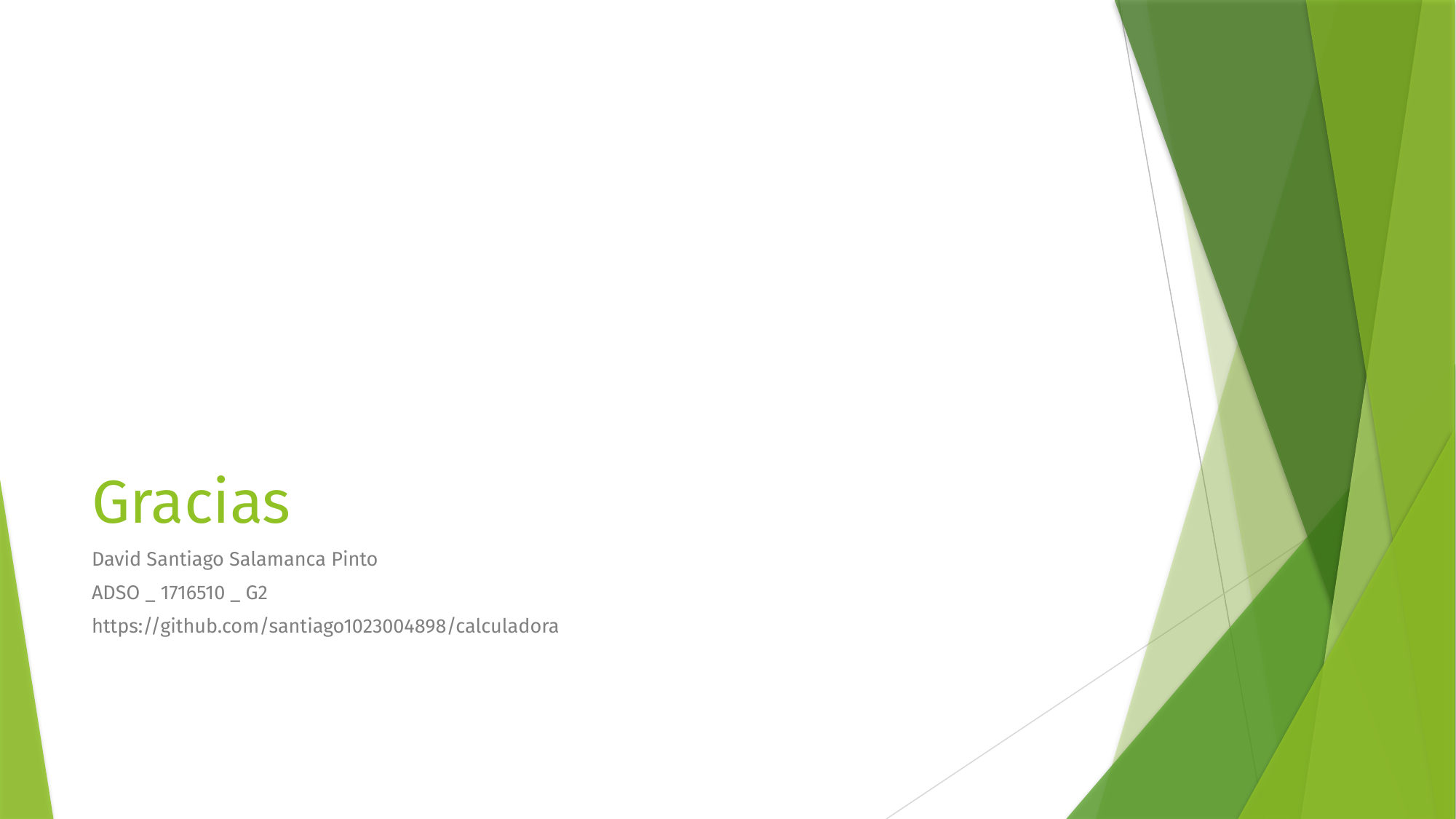

# Gracias
David Santiago Salamanca Pinto
ADSO _ 1716510 _ G2
https://github.com/santiago1023004898/calculadora